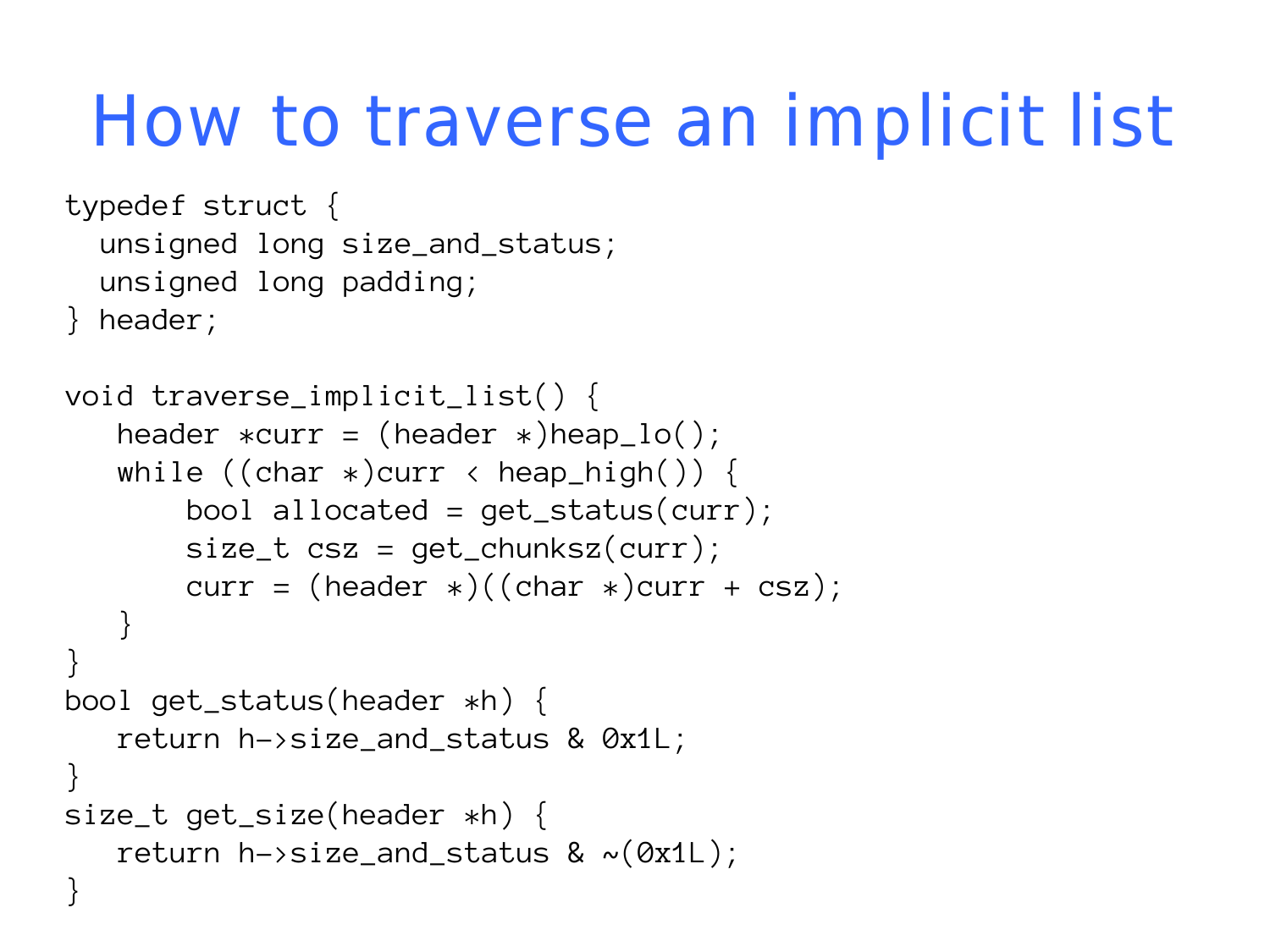

# How to traverse an implicit list
typedef struct {
  unsigned long size_and_status;
  unsigned long padding;
} header;

void traverse_implicit_list() {
   header *curr = (header *)heap_lo();
   while ((char *)curr < heap_high()) {
       bool allocated = get_status(curr);
       size_t csz = get_chunksz(curr);
       curr = (header *)((char *)curr + csz);
   }
}
bool get_status(header *h) {
   return h->size_and_status & 0x1L;
}
size_t get_size(header *h) {
   return h->size_and_status & ~(0x1L);
}